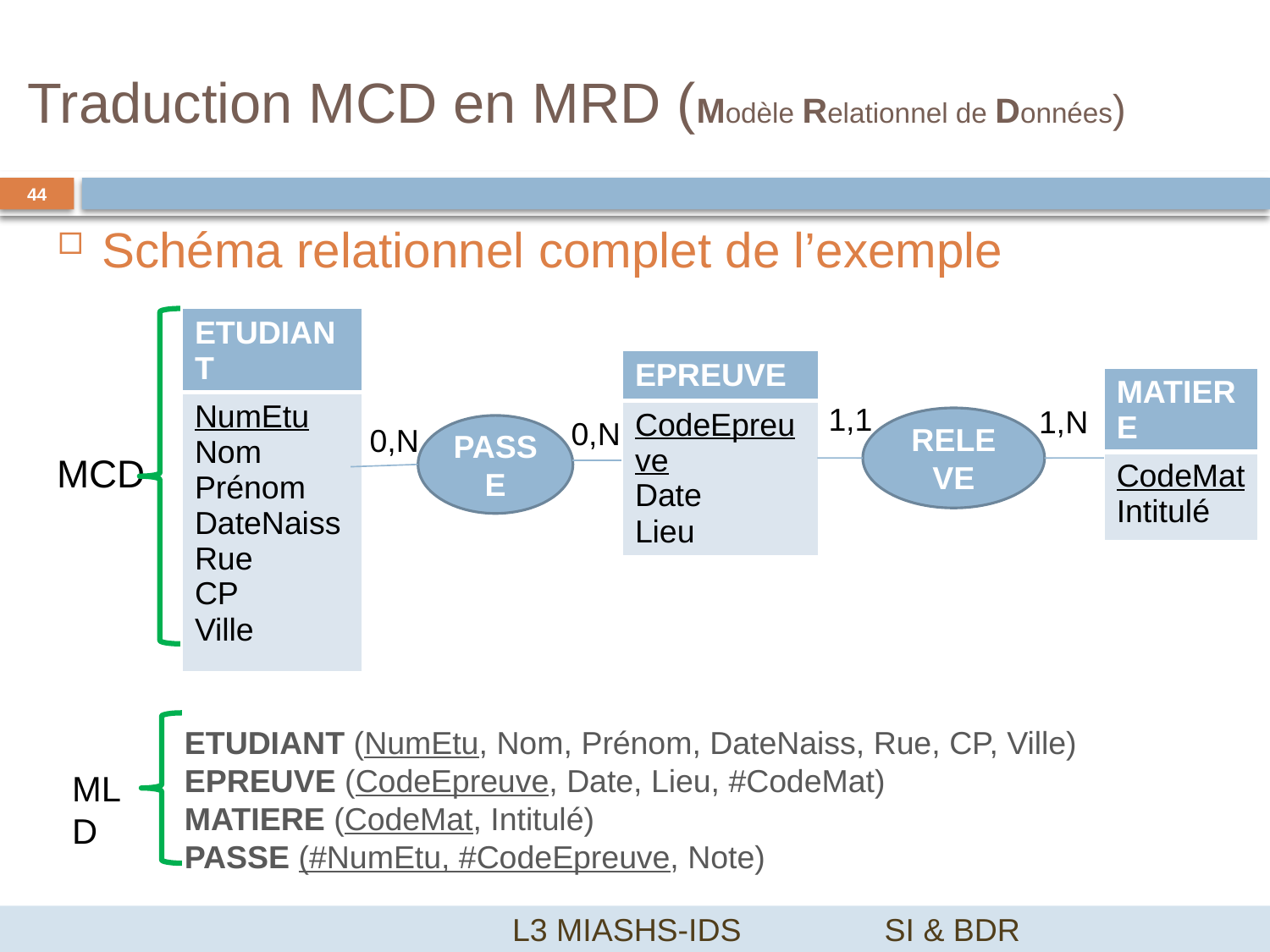

# Traduction MCD en MRD (Modèle Relationnel de Données)
44
Schéma relationnel complet de l’exemple

MCD

	ETUDIANT (NumEtu, Nom, Prénom, DateNaiss, Rue, CP, Ville)
	EPREUVE (CodeEpreuve, Date, Lieu, #CodeMat)
	MATIERE (CodeMat, Intitulé)
	PASSE (#NumEtu, #CodeEpreuve, Note)

| ETUDIANT |
| --- |
| NumEtu Nom Prénom DateNaiss Rue CP Ville |
| EPREUVE |
| --- |
| CodeEpreuve Date Lieu |
| MATIERE |
| --- |
| CodeMat Intitulé |
1,1
1,N
0,N
RELEVE
0,N
PASSE

MLD
		 L3 MIASHS-IDS		SI & BDR